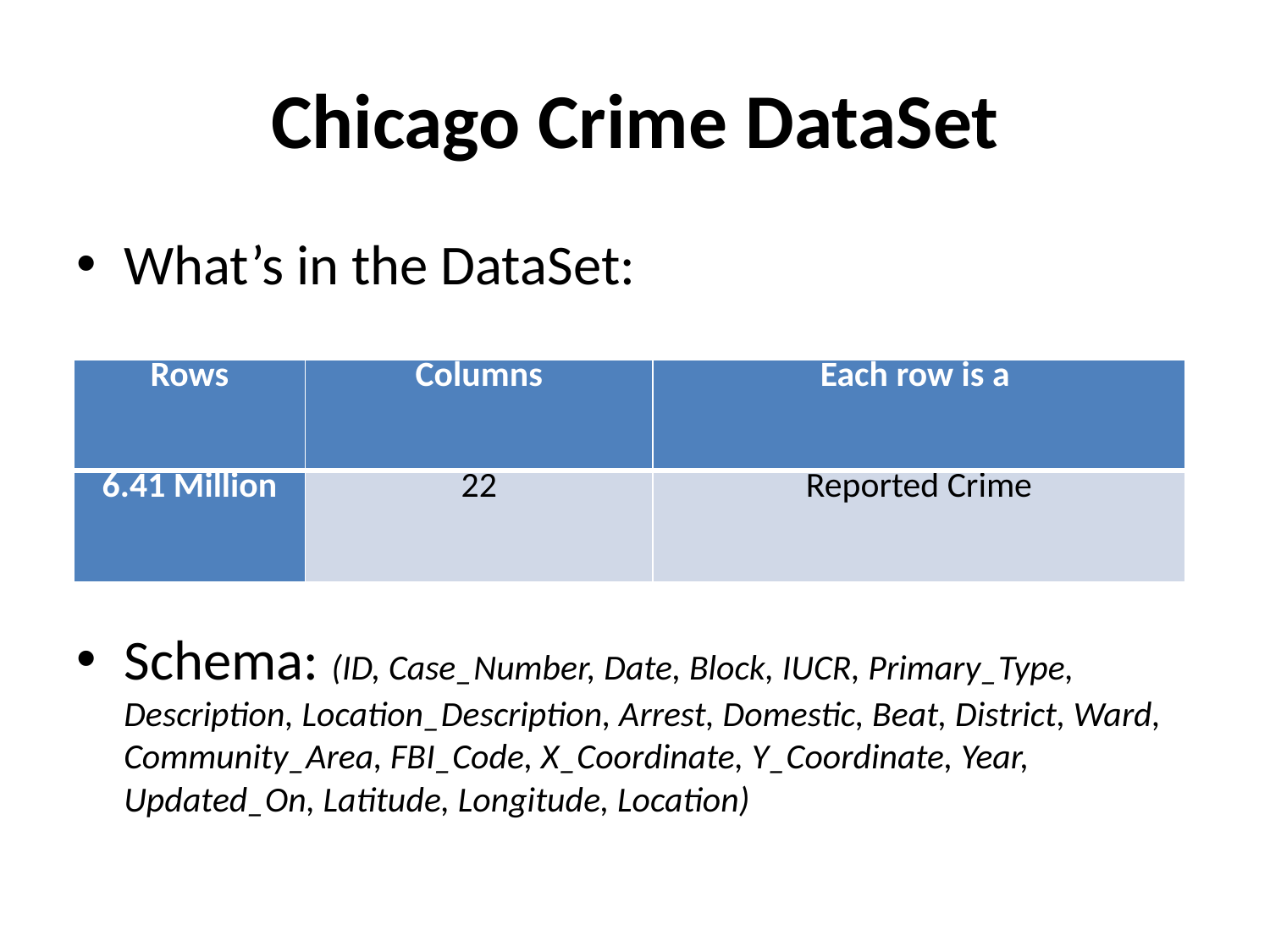

# Chicago Crime DataSet
What’s in the DataSet:

Schema: (ID, Case_Number, Date, Block, IUCR, Primary_Type, Description, Location_Description, Arrest, Domestic, Beat, District, Ward, Community_Area, FBI_Code, X_Coordinate, Y_Coordinate, Year, Updated_On, Latitude, Longitude, Location)

| Rows | Columns | Each row is a |
| --- | --- | --- |
| 6.41 Million | 22 | Reported Crime |